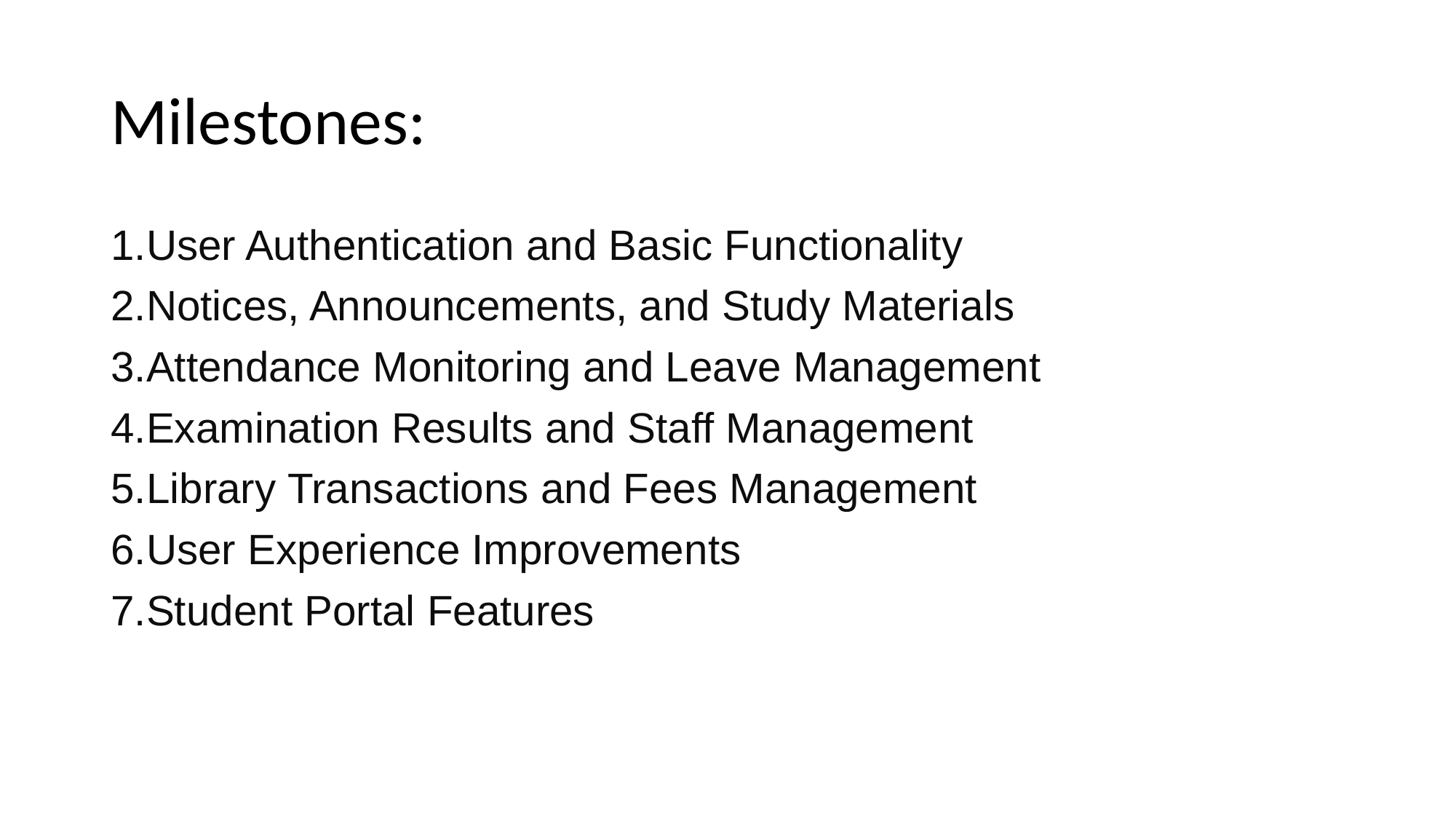

# Milestones:
User Authentication and Basic Functionality
Notices, Announcements, and Study Materials
Attendance Monitoring and Leave Management
Examination Results and Staff Management
Library Transactions and Fees Management
User Experience Improvements
Student Portal Features